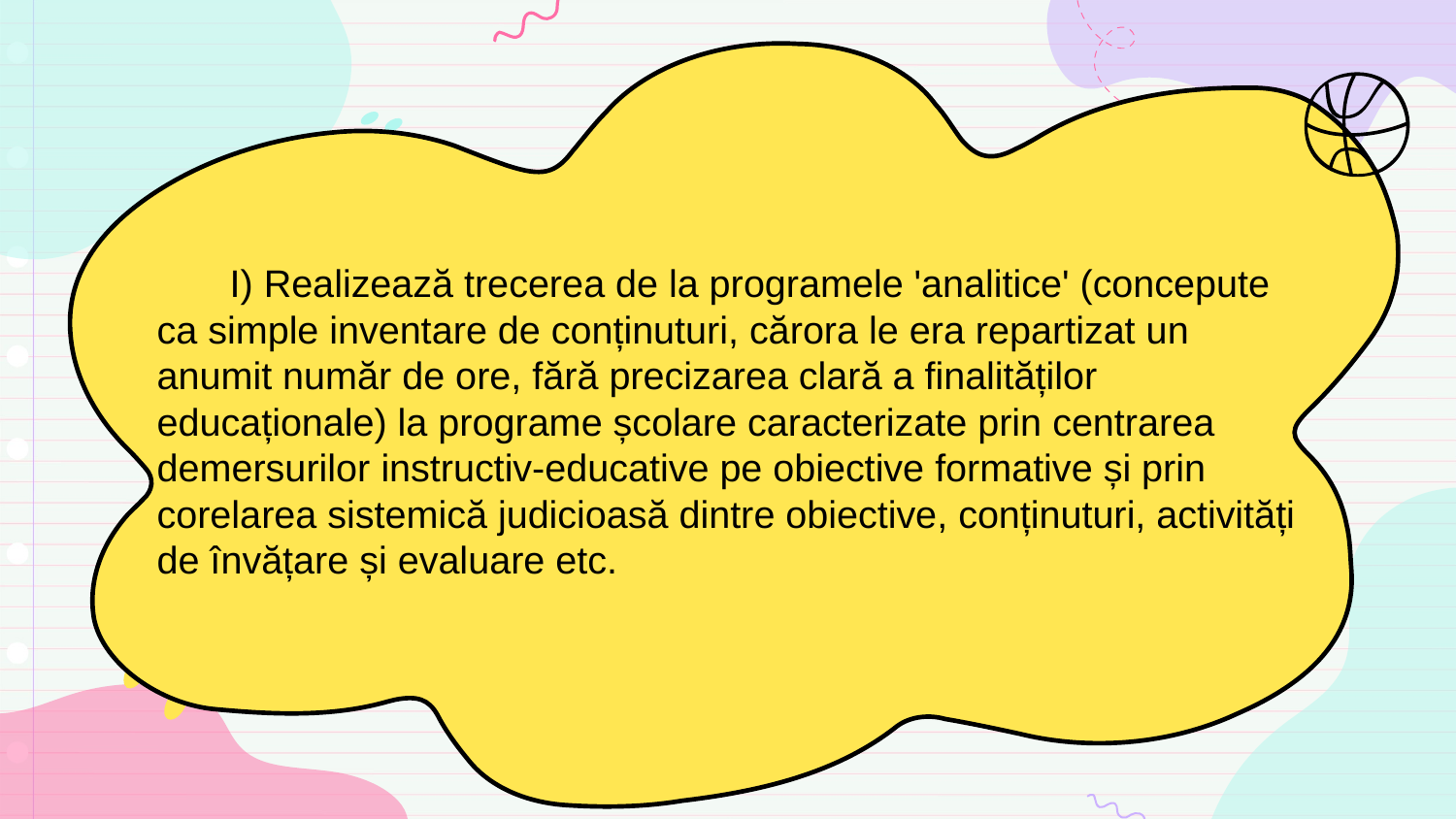

I) Realizează trecerea de la programele 'analitice' (concepute ca simple inventare de conținuturi, cărora le era repartizat un anumit număr de ore, fără precizarea clară a finalităților educaționale) la programe școlare caracterizate prin centrarea demersurilor instructiv-educative pe obiective formative și prin corelarea sistemică judicioasă dintre obiective, conținuturi, activități de învățare și evaluare etc.